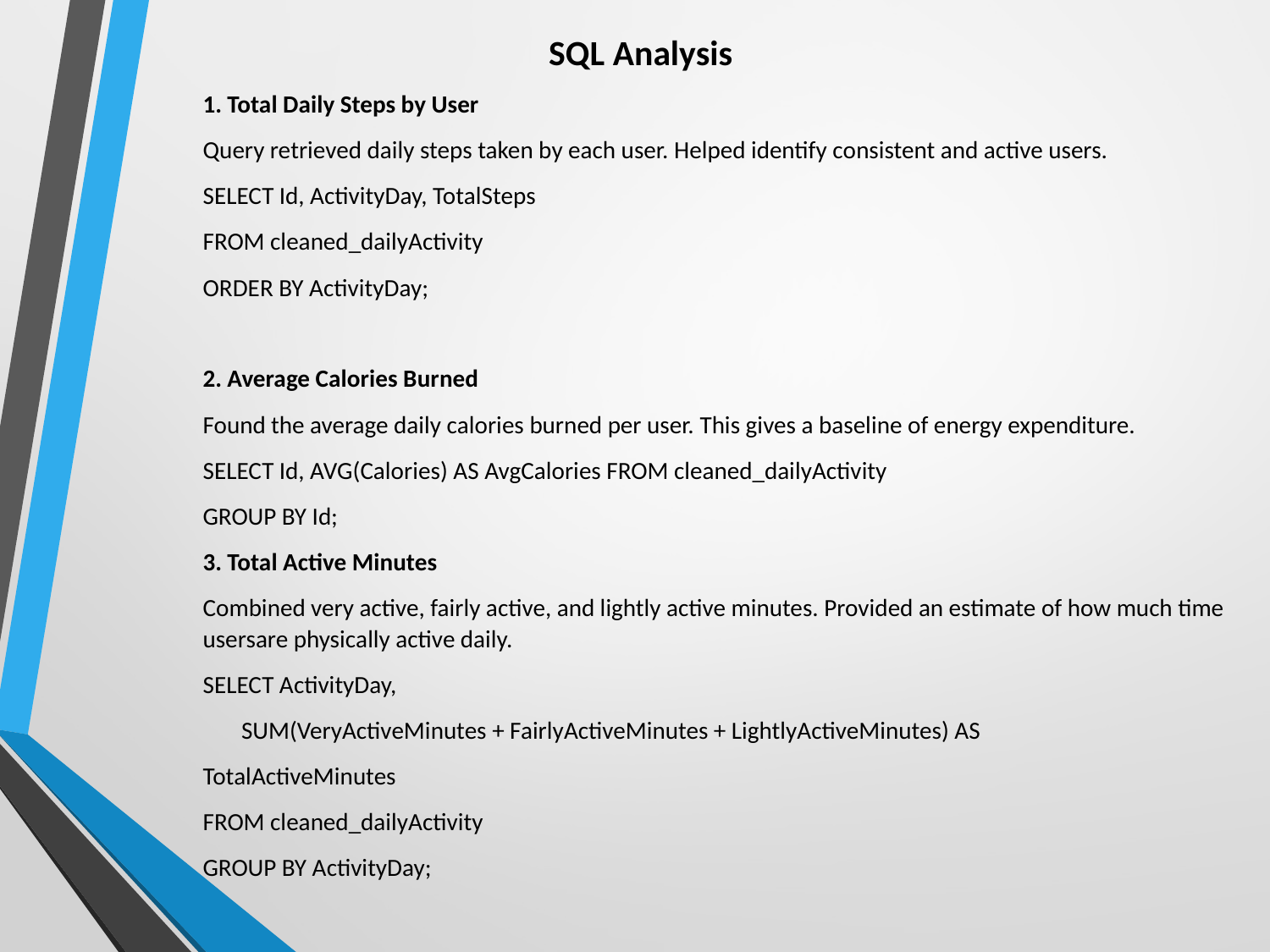

SQL Analysis
1. Total Daily Steps by User
Query retrieved daily steps taken by each user. Helped identify consistent and active users.
SELECT Id, ActivityDay, TotalSteps
FROM cleaned_dailyActivity
ORDER BY ActivityDay;

2. Average Calories Burned
Found the average daily calories burned per user. This gives a baseline of energy expenditure.
SELECT Id, AVG(Calories) AS AvgCalories FROM cleaned_dailyActivity
GROUP BY Id;
3. Total Active Minutes
Combined very active, fairly active, and lightly active minutes. Provided an estimate of how much time usersare physically active daily.
SELECT ActivityDay,
       SUM(VeryActiveMinutes + FairlyActiveMinutes + LightlyActiveMinutes) AS
TotalActiveMinutes
FROM cleaned_dailyActivity
GROUP BY ActivityDay;